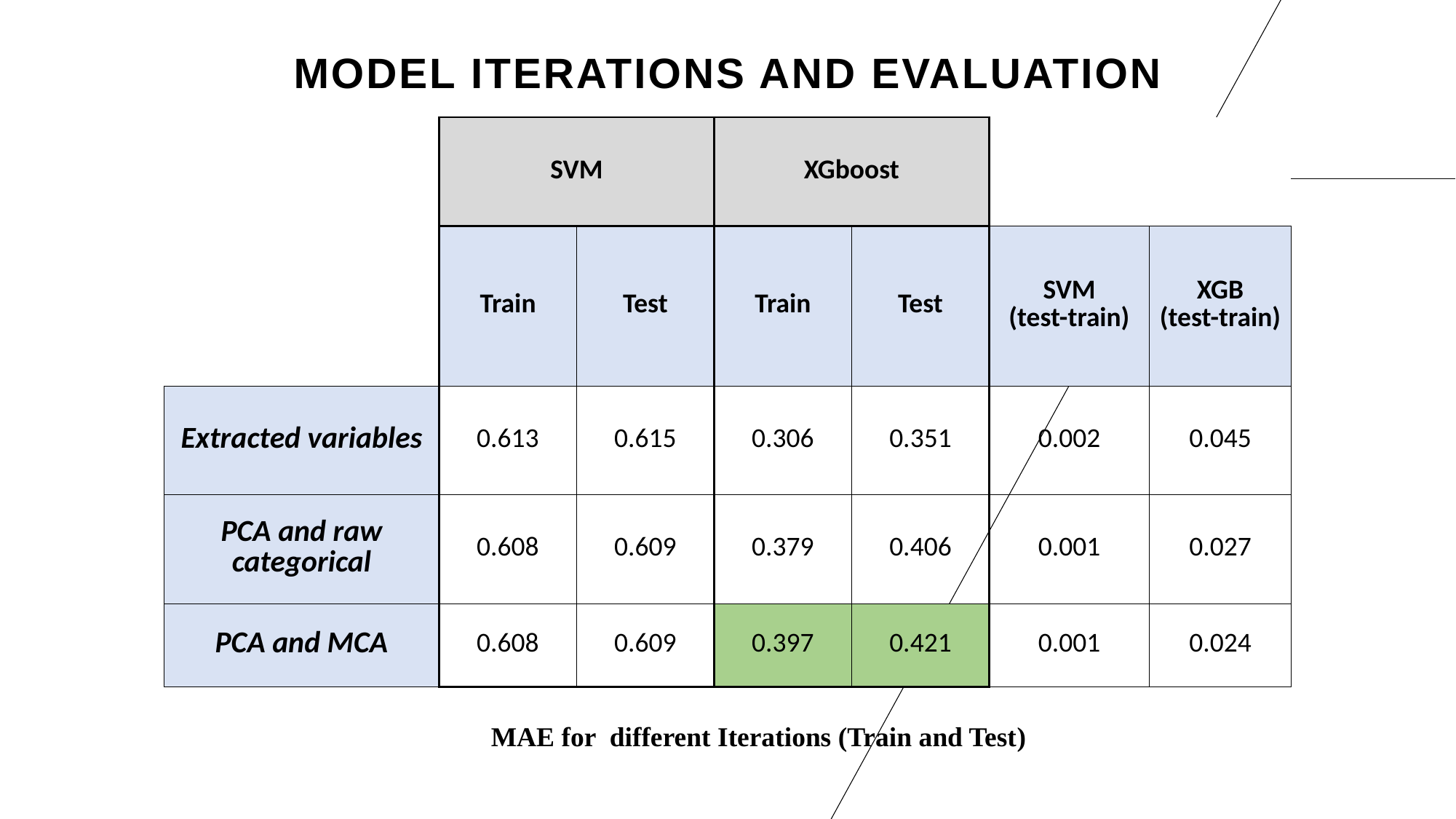

# MODEL Iterations and Evaluation
|  | SVM |  | XGboost |  |  |  |
| --- | --- | --- | --- | --- | --- | --- |
|  | Train | Test | Train | Test | SVM (test-train) | XGB (test-train) |
| Extracted variables | 0.613 | 0.615 | 0.306 | 0.351 | 0.002 | 0.045 |
| PCA and raw categorical | 0.608 | 0.609 | 0.379 | 0.406 | 0.001 | 0.027 |
| PCA and MCA | 0.608 | 0.609 | 0.397 | 0.421 | 0.001 | 0.024 |
MAE for  different Iterations (Train and Test)
9